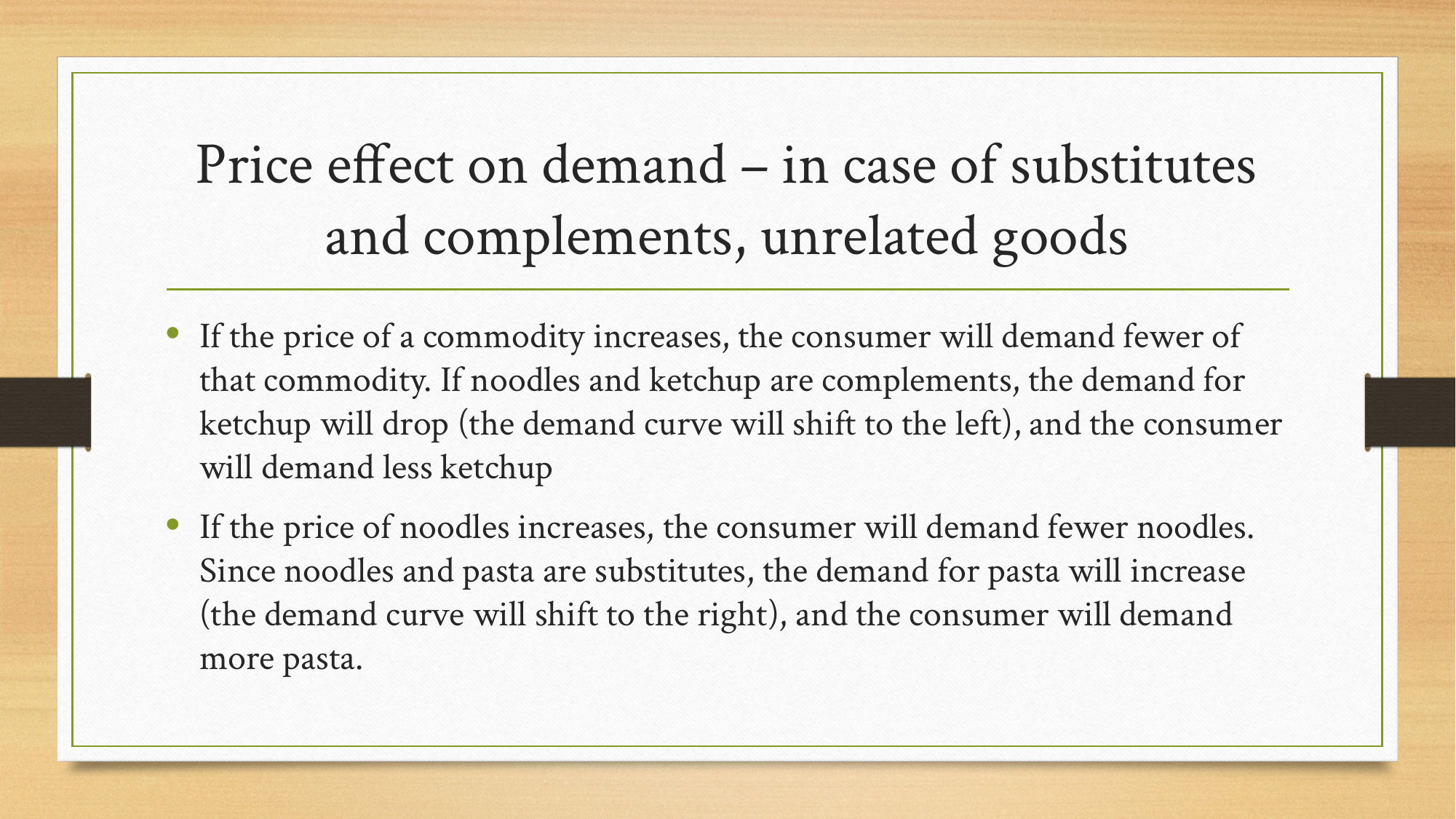

# Price effect on demand – in case of substitutes and complements, unrelated goods
If the price of a commodity increases, the consumer will demand fewer of that commodity. If noodles and ketchup are complements, the demand for ketchup will drop (the demand curve will shift to the left), and the consumer will demand less ketchup
If the price of noodles increases, the consumer will demand fewer noodles. Since noodles and pasta are substitutes, the demand for pasta will increase (the demand curve will shift to the right), and the consumer will demand more pasta.